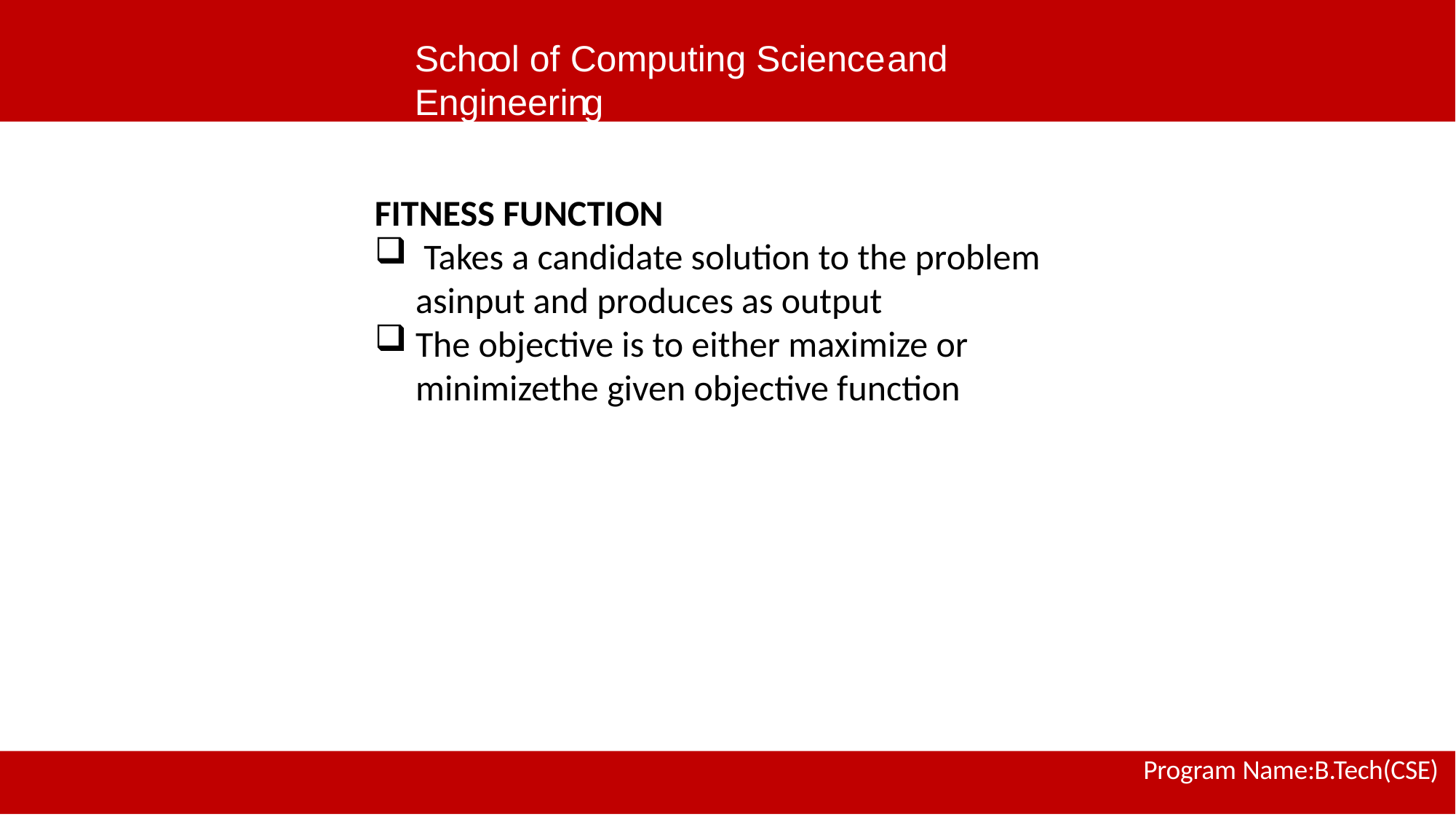

# School of Computing Scienceand Engineering
FITNESS FUNCTION
 Takes a candidate solution to the problem asinput and produces as output
The objective is to either maximize or minimizethe given objective function

Program Name:B.Tech(CSE)